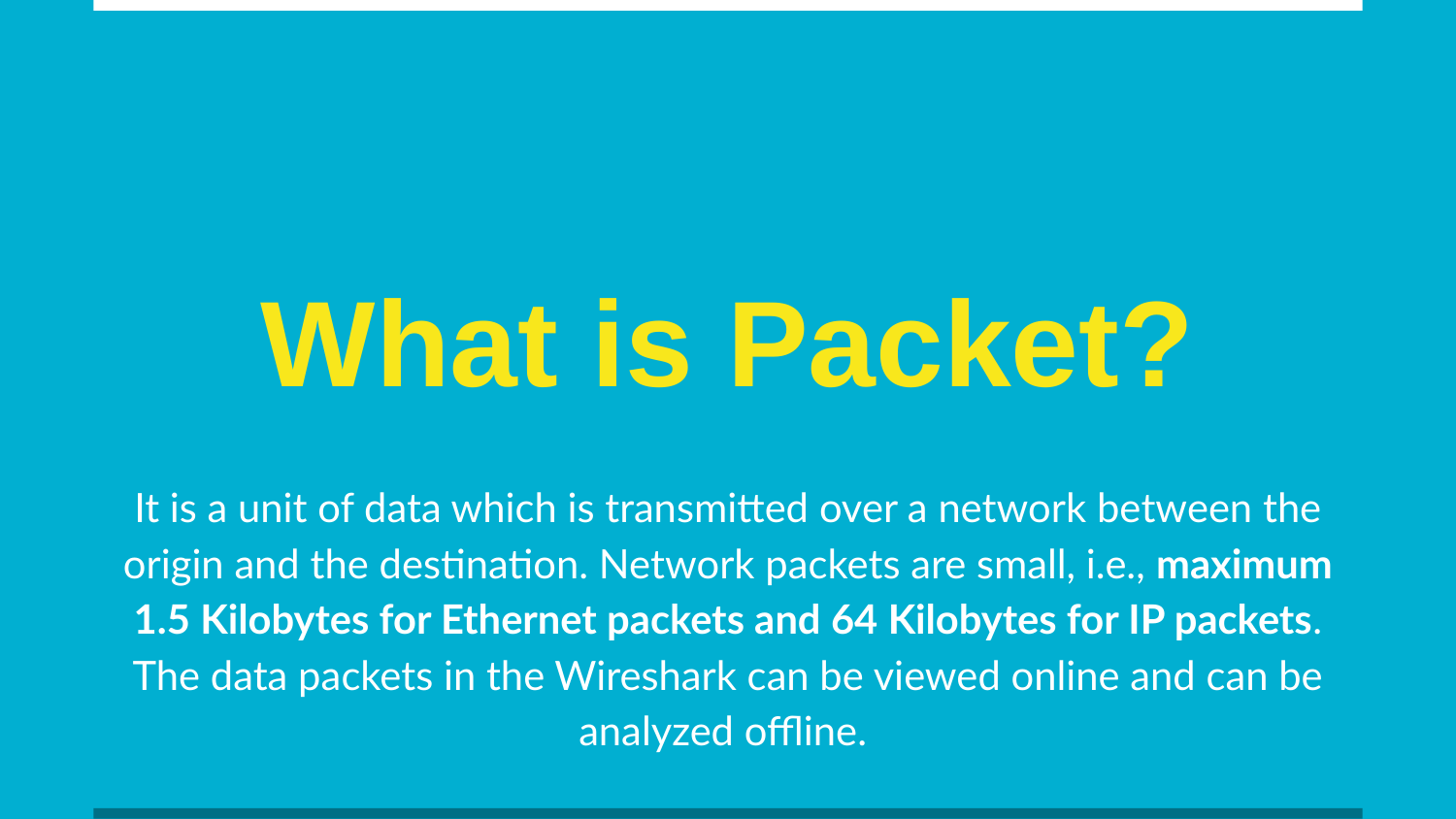

# What is Packet?
It is a unit of data which is transmitted over a network between the origin and the destination. Network packets are small, i.e., maximum 1.5 Kilobytes for Ethernet packets and 64 Kilobytes for IP packets. The data packets in the Wireshark can be viewed online and can be analyzed offline.